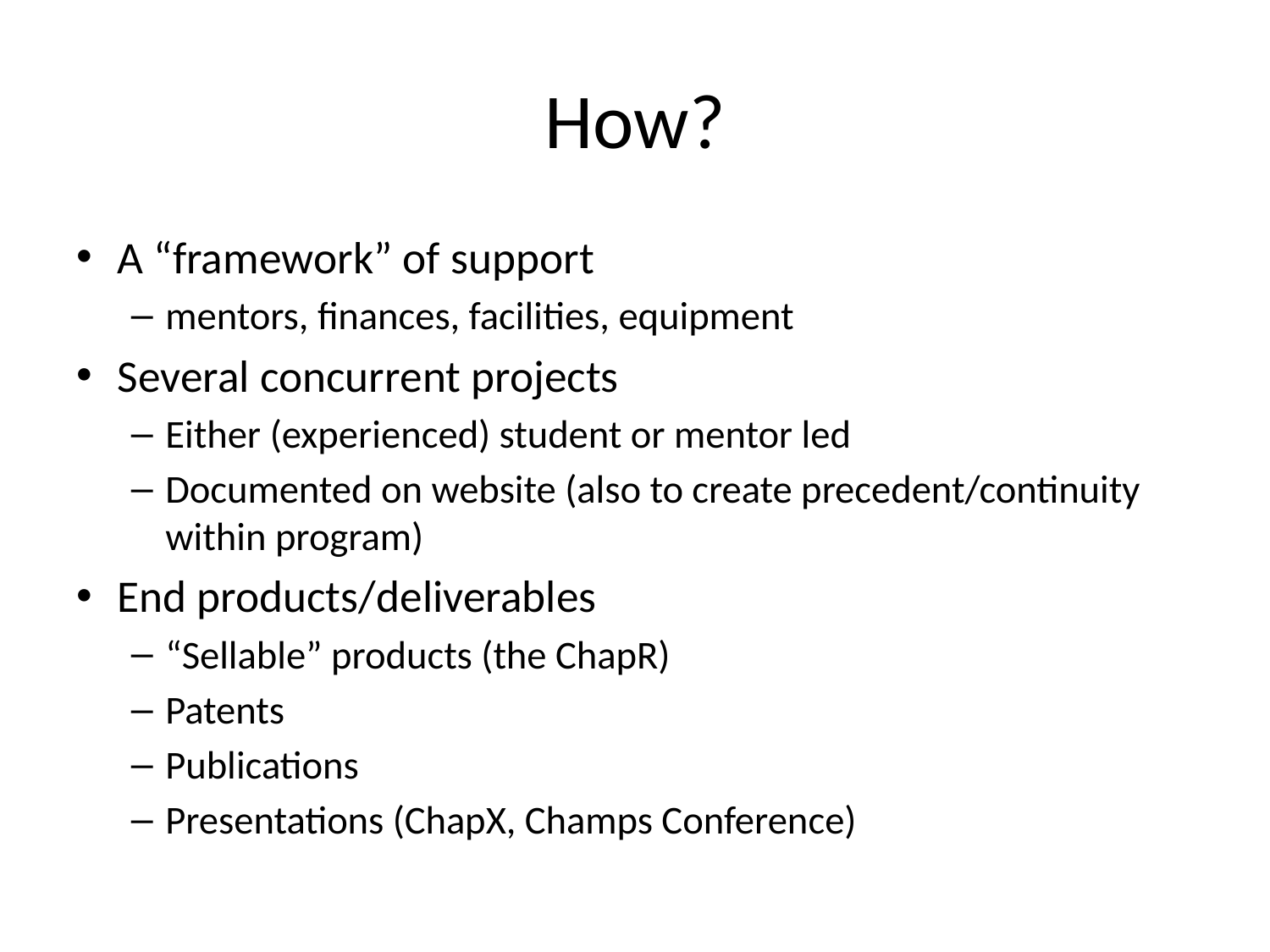

# How?
A “framework” of support
mentors, finances, facilities, equipment
Several concurrent projects
Either (experienced) student or mentor led
Documented on website (also to create precedent/continuity within program)
End products/deliverables
“Sellable” products (the ChapR)
Patents
Publications
Presentations (ChapX, Champs Conference)